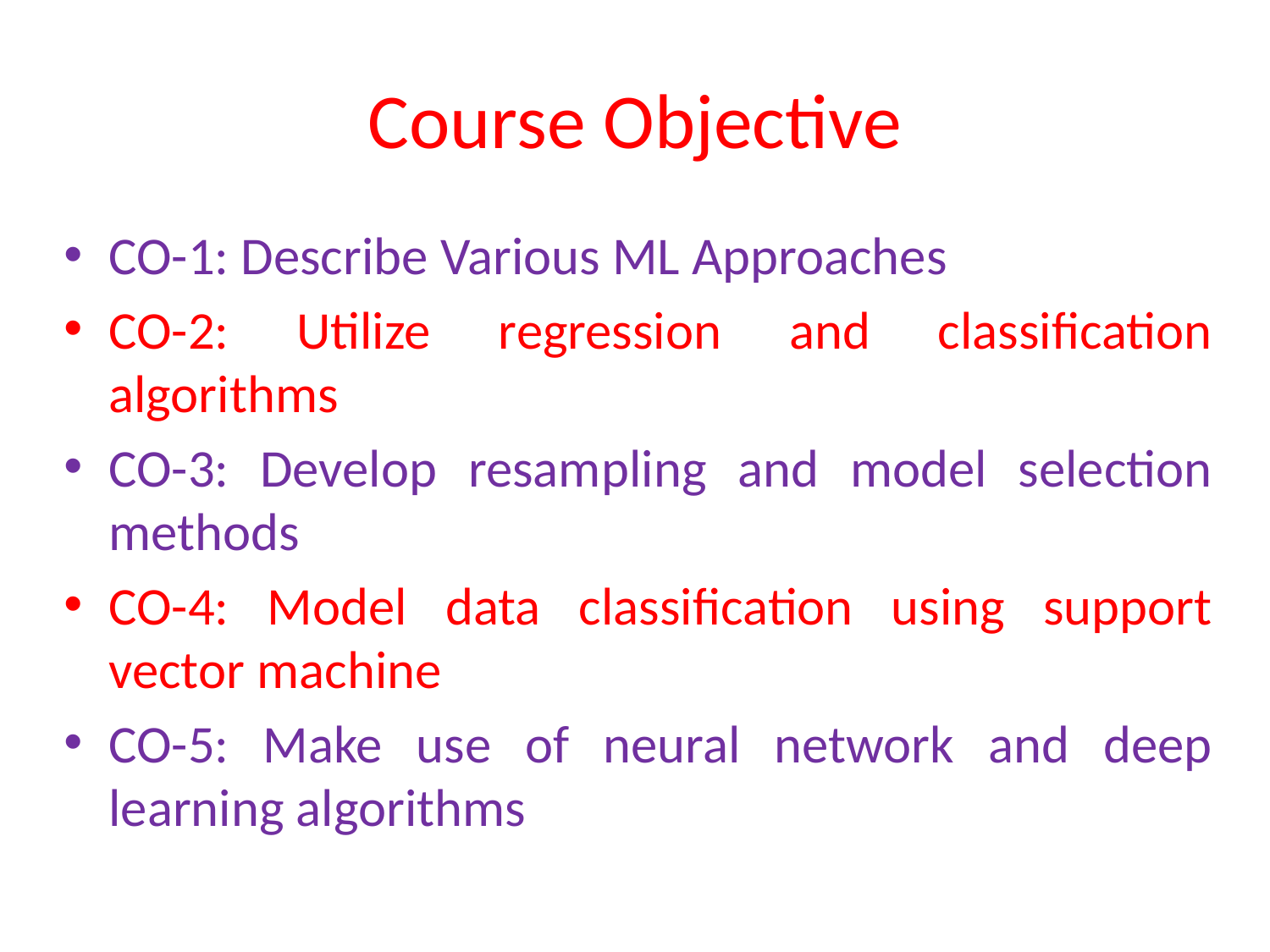

# Course Objective
CO-1: Describe Various ML Approaches
CO-2: Utilize regression and classification algorithms
CO-3: Develop resampling and model selection methods
CO-4: Model data classification using support vector machine
CO-5: Make use of neural network and deep learning algorithms